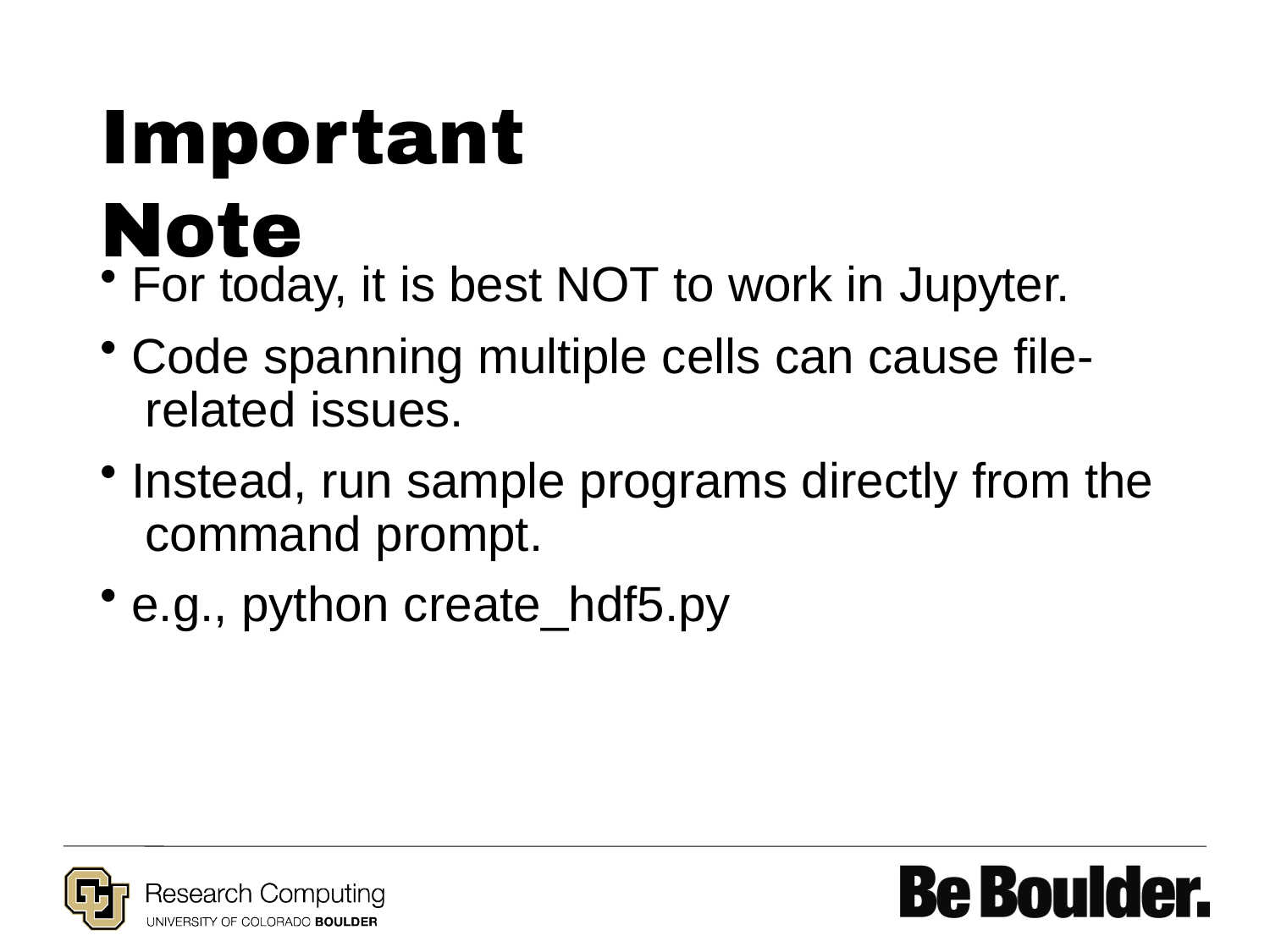

# Important Note
For today, it is best NOT to work in Jupyter.
Code spanning multiple cells can cause file-  related issues.
Instead, run sample programs directly from the  command prompt.
e.g., python create_hdf5.py